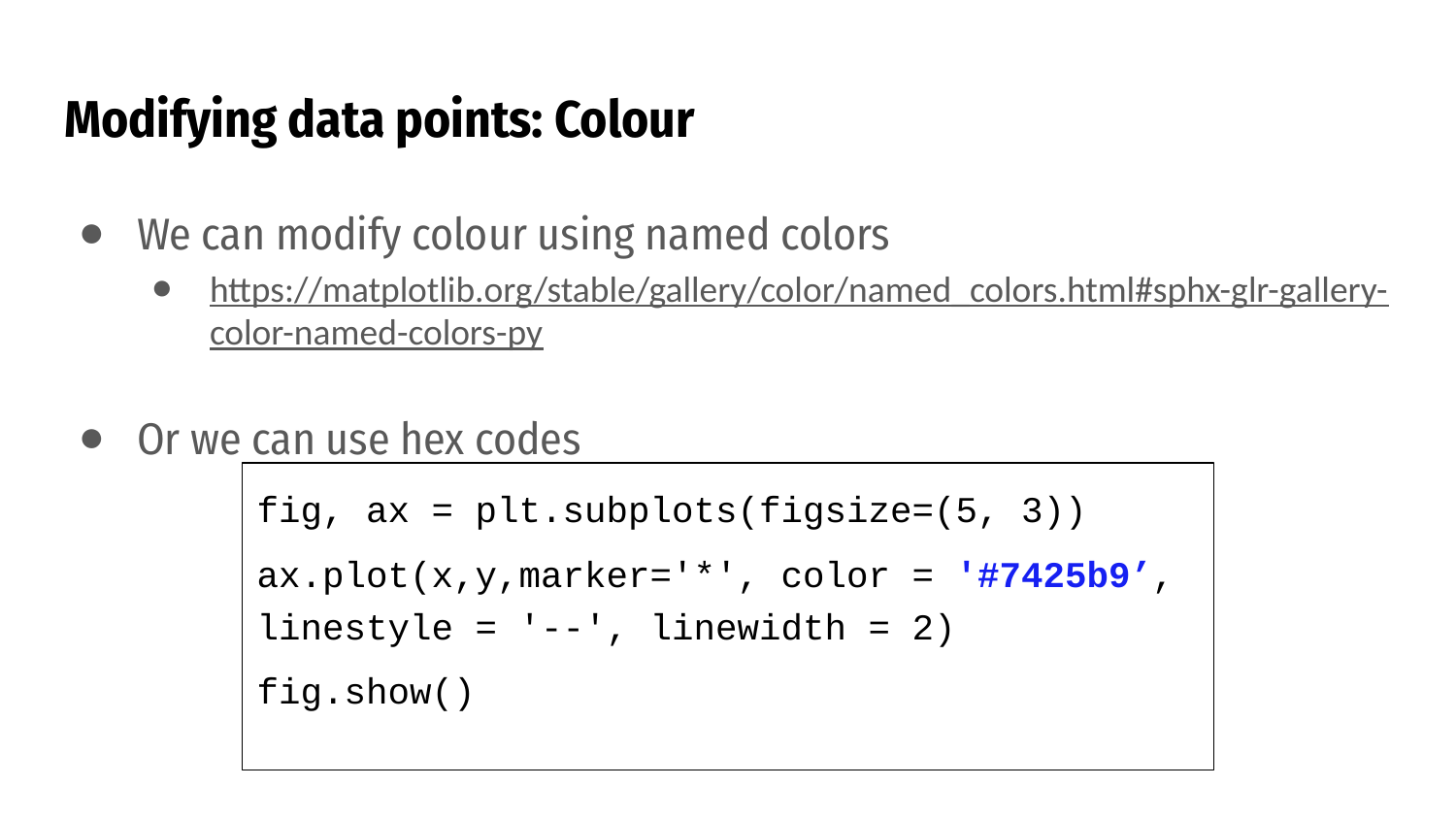

# Modifying data points: Colour
We can modify colour using named colors
https://matplotlib.org/stable/gallery/color/named_colors.html#sphx-glr-gallery-color-named-colors-py
Or we can use hex codes

fig, ax = plt.subplots(figsize=(5, 3))
ax.plot(x,y,marker='*', color = '#7425b9’, linestyle = '--', linewidth = 2)
fig.show()